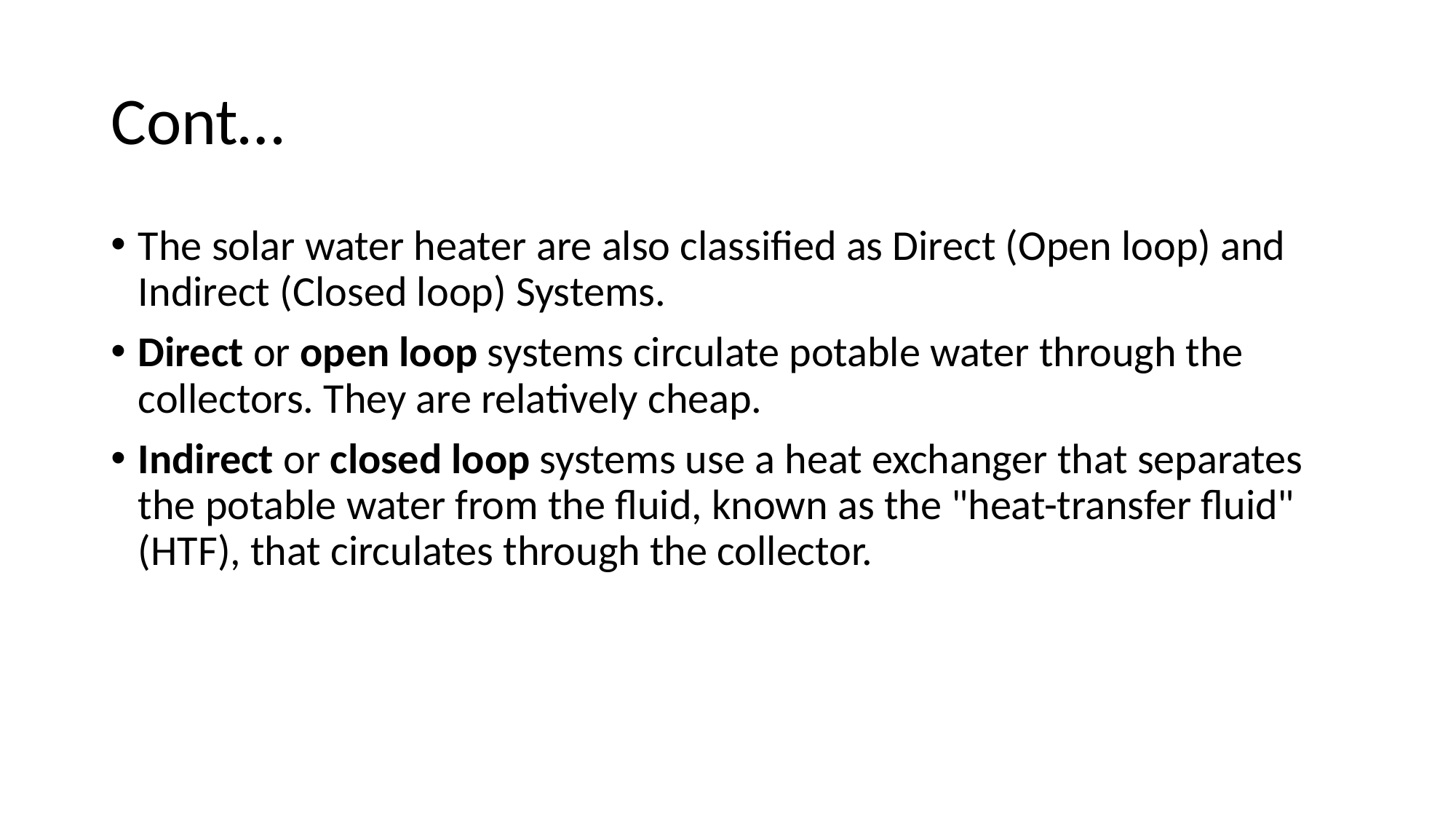

# Cont…
The solar water heater are also classified as Direct (Open loop) and Indirect (Closed loop) Systems.
Direct or open loop systems circulate potable water through the collectors. They are relatively cheap.
Indirect or closed loop systems use a heat exchanger that separates the potable water from the fluid, known as the "heat-transfer fluid" (HTF), that circulates through the collector.